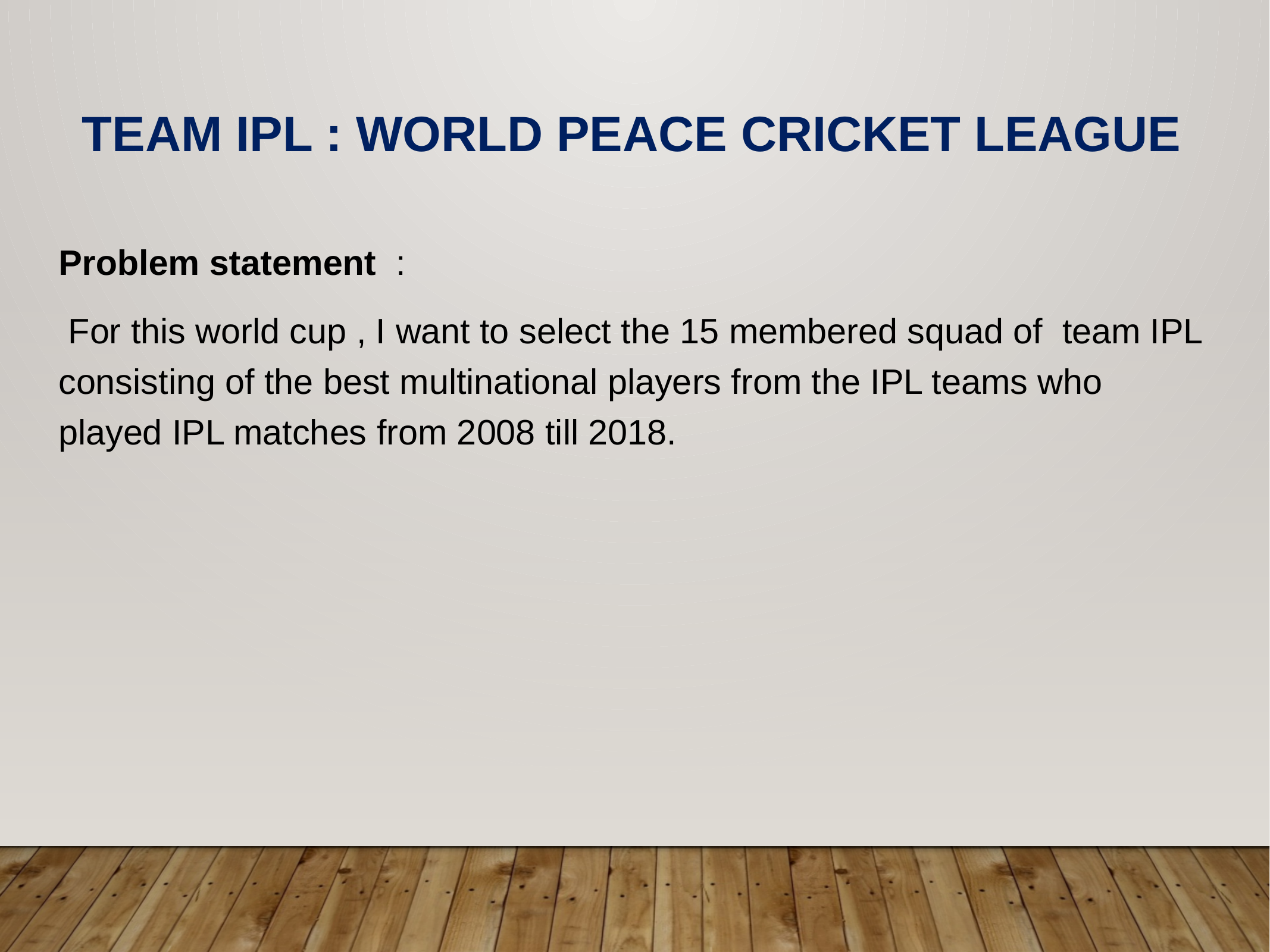

Team IPL : World Peace Cricket league
Problem statement  :
 For this world cup , I want to select the 15 membered squad of  team IPL consisting of the best multinational players from the IPL teams who played IPL matches from 2008 till 2018.